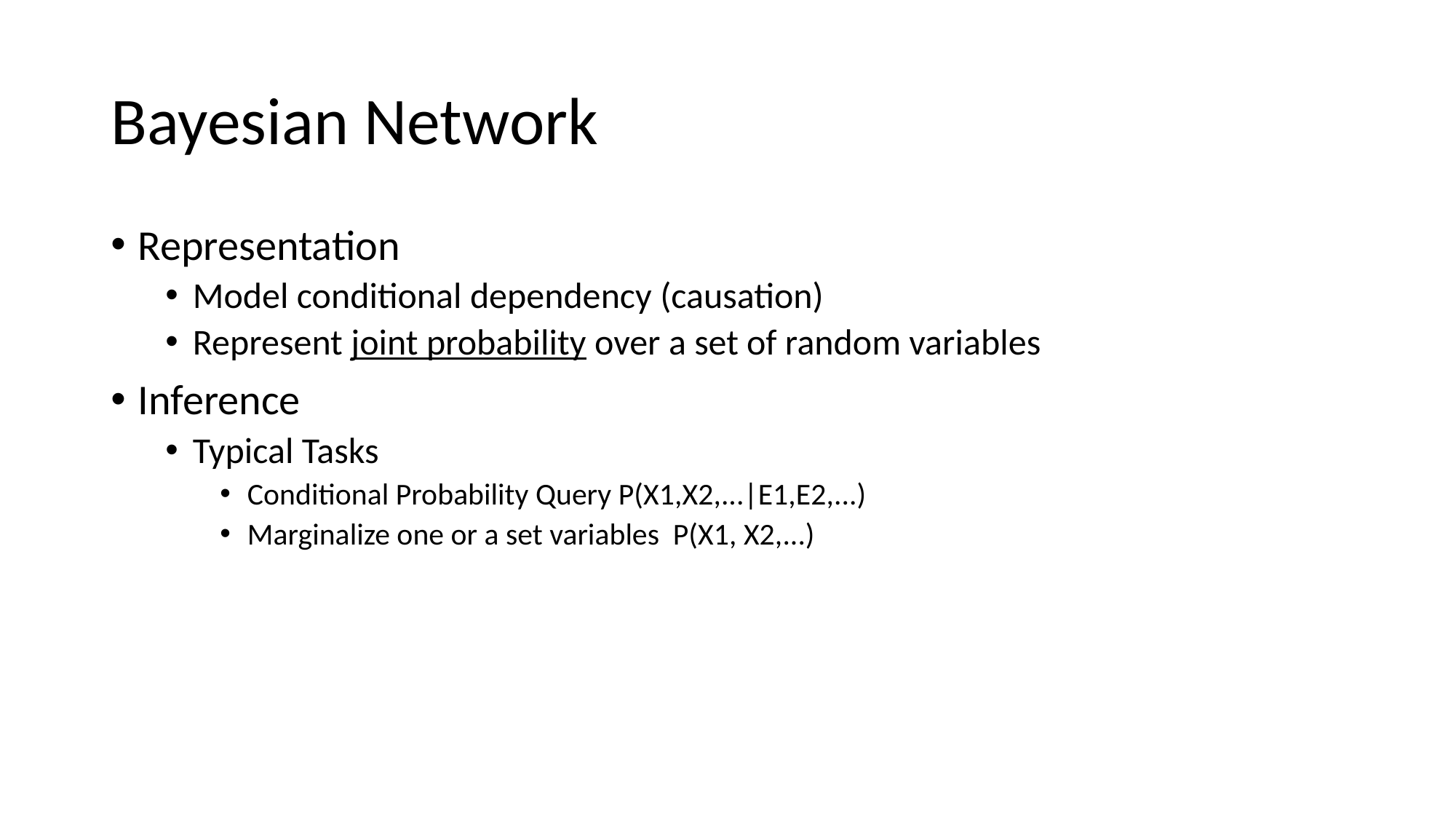

# Bayesian Network
Representation
Model conditional dependency (causation)
Represent joint probability over a set of random variables
Inference
Typical Tasks
Conditional Probability Query P(X1,X2,...|E1,E2,...)
Marginalize one or a set variables  P(X1, X2,...)